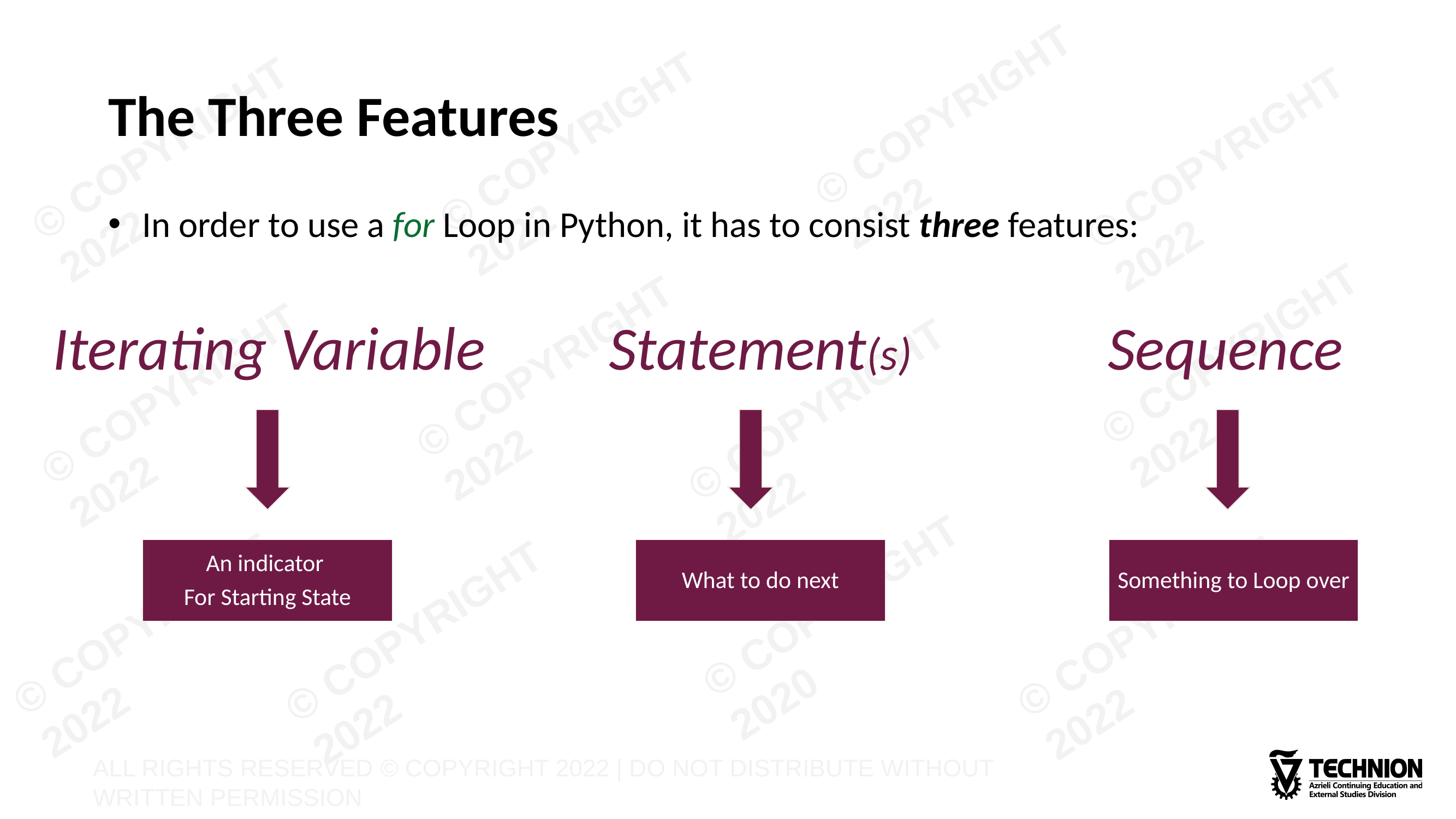

# The Three Features
In order to use a for Loop in Python, it has to consist three features:
Iterating Variable
Statement(s)
Sequence

An indicator
For Starting State
What to do next
Something to Loop over